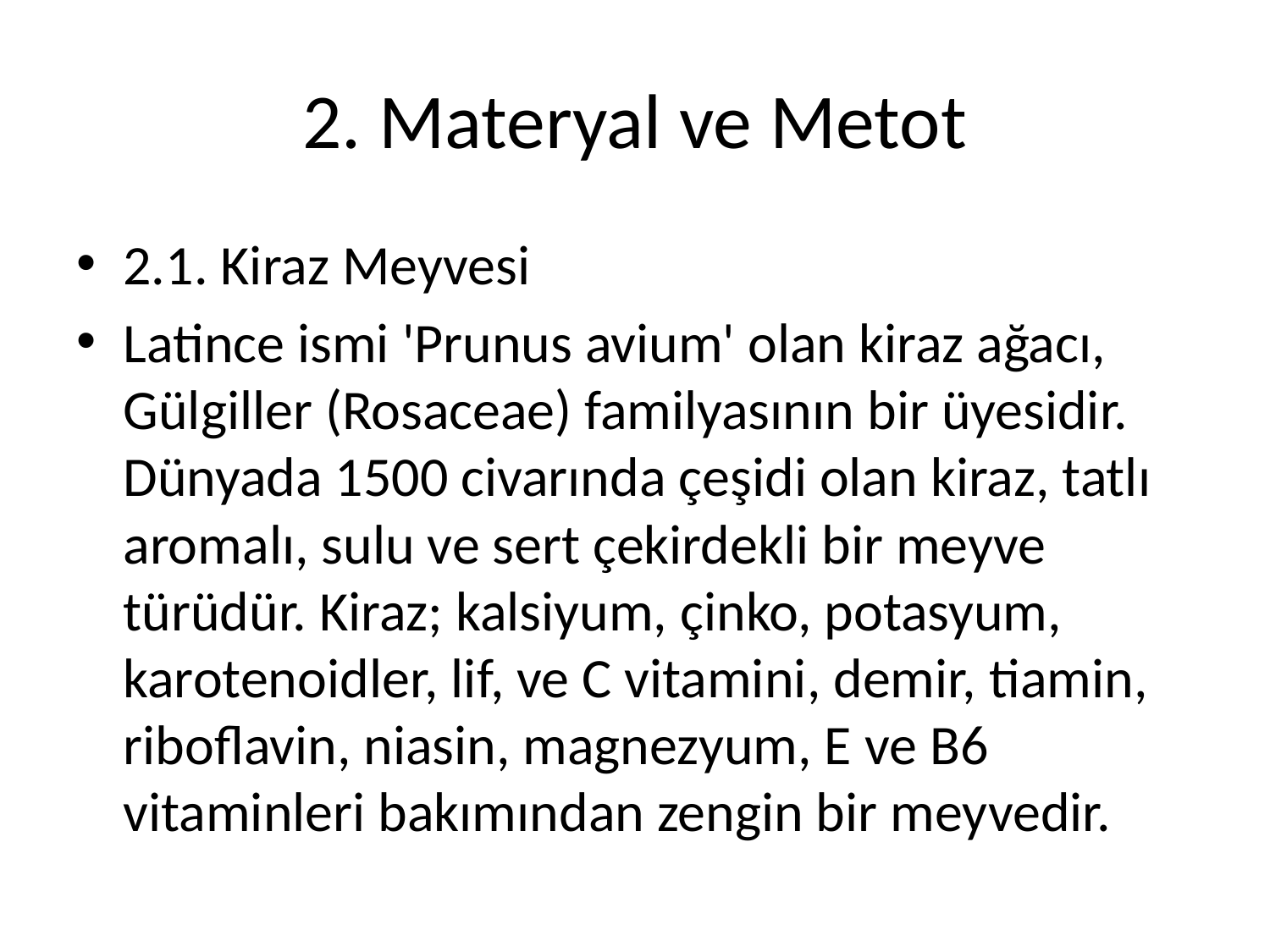

# 2. Materyal ve Metot
2.1. Kiraz Meyvesi
Latince ismi 'Prunus avium' olan kiraz ağacı, Gülgiller (Rosaceae) familyasının bir üyesidir. Dünyada 1500 civarında çeşidi olan kiraz, tatlı aromalı, sulu ve sert çekirdekli bir meyve türüdür. Kiraz; kalsiyum, çinko, potasyum, karotenoidler, lif, ve C vitamini, demir, tiamin, riboflavin, niasin, magnezyum, E ve B6 vitaminleri bakımından zengin bir meyvedir.